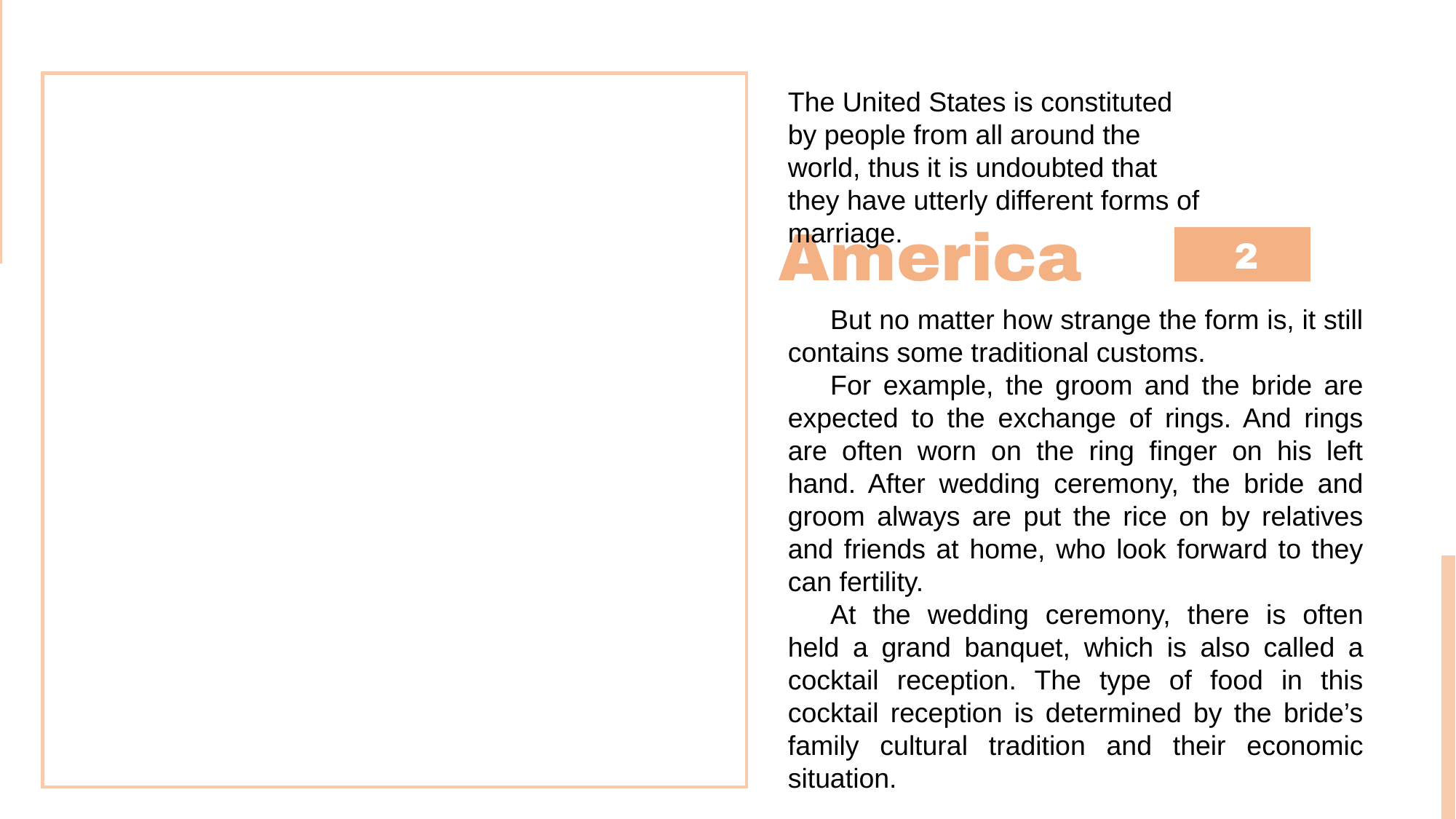

The United States is constituted by people from all around the world, thus it is undoubted that they have utterly different forms of marriage.

America
    2
But no matter how strange the form is, it still contains some traditional customs.
For example, the groom and the bride are expected to the exchange of rings. And rings are often worn on the ring finger on his left hand. After wedding ceremony, the bride and groom always are put the rice on by relatives and friends at home, who look forward to they can fertility.
At the wedding ceremony, there is often held a grand banquet, which is also called a cocktail reception. The type of food in this cocktail reception is determined by the bride’s family cultural tradition and their economic situation.